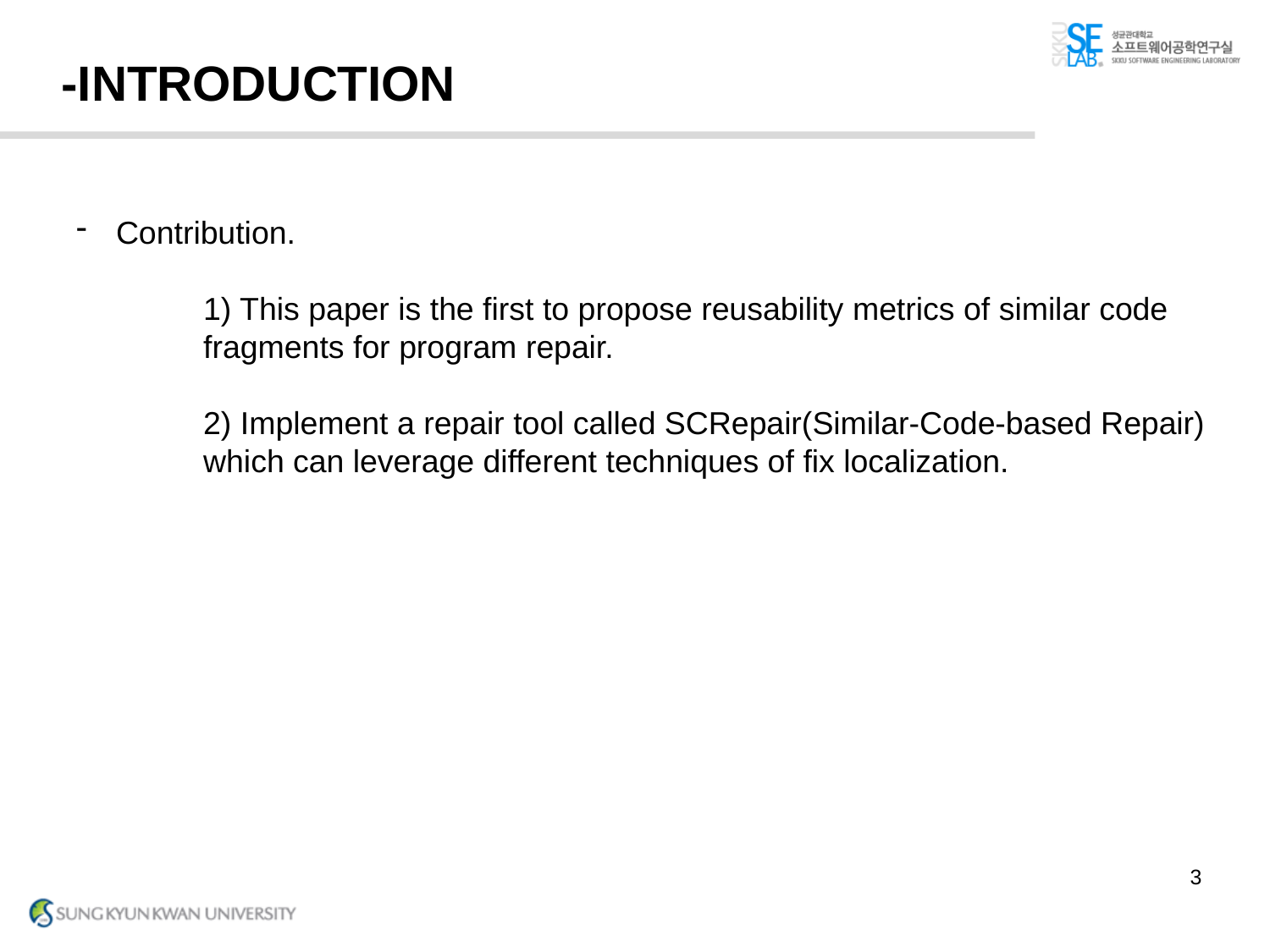

# -INTRODUCTION
Contribution.

	1) This paper is the first to propose reusability metrics of similar code
	fragments for program repair.

	2) Implement a repair tool called SCRepair(Similar-Code-based Repair)
	which can leverage different techniques of fix localization.
3